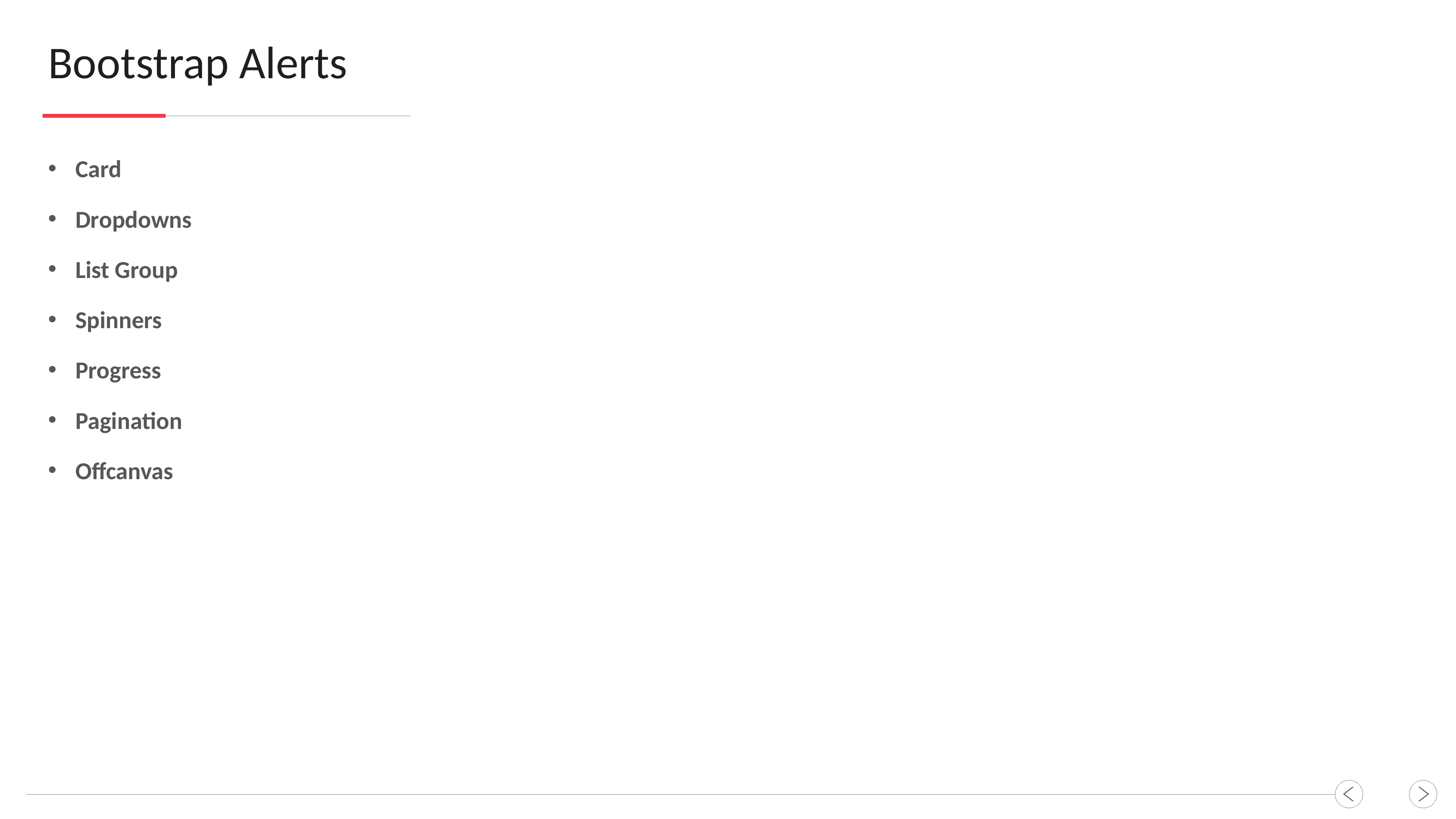

Bootstrap Alerts
Card
Dropdowns
List Group
Spinners
Progress
Pagination
Offcanvas